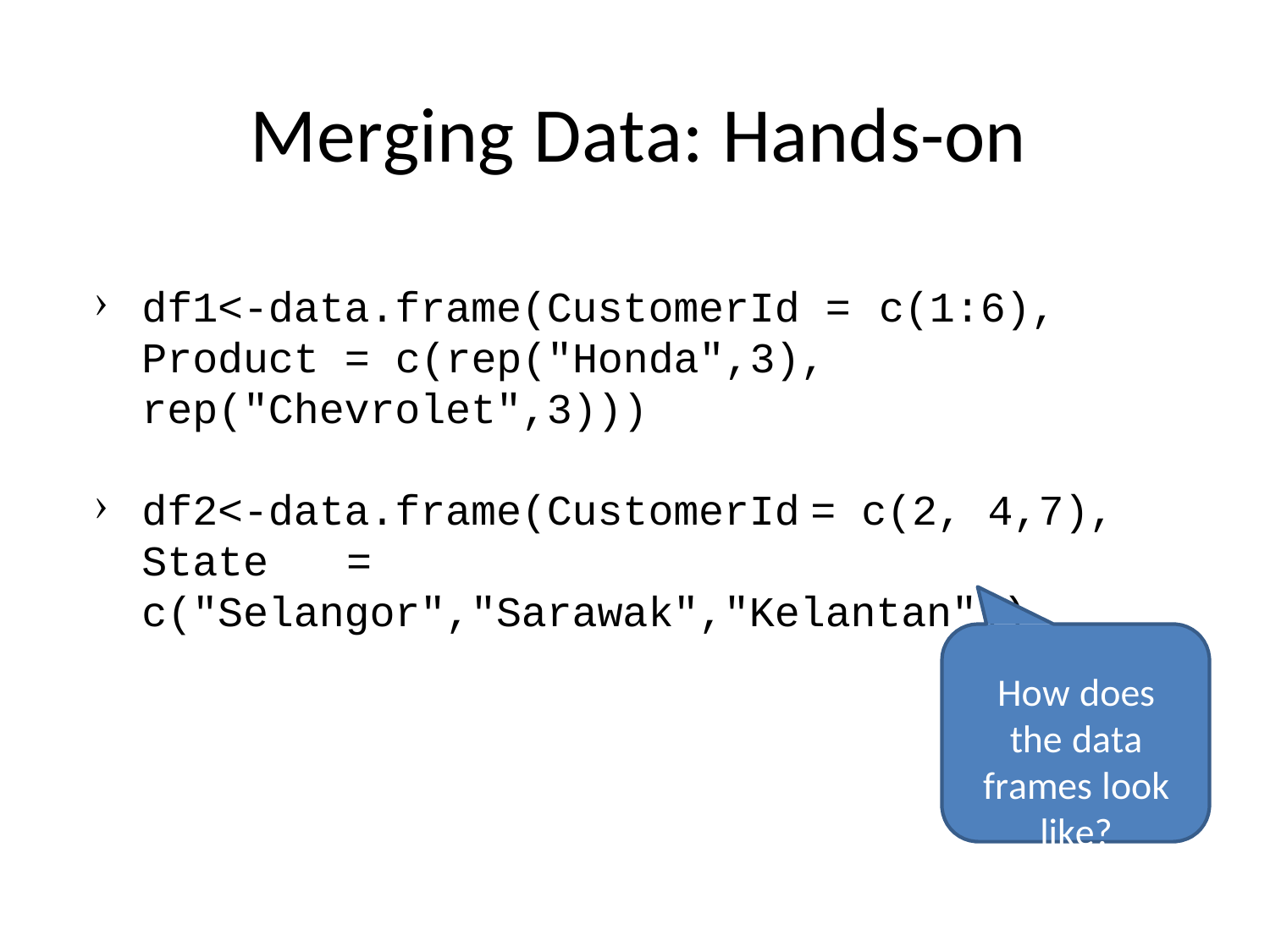

# Merging Data: Hands-on
df1<-data.frame(CustomerId =	c(1:6), Product = c(rep("Honda",3), rep("Chevrolet",3)))

df2<-data.frame(CustomerId = c(2, 4,7), State	= c("Selangor","Sarawak","Kelantan"))

How does the data frames look like?